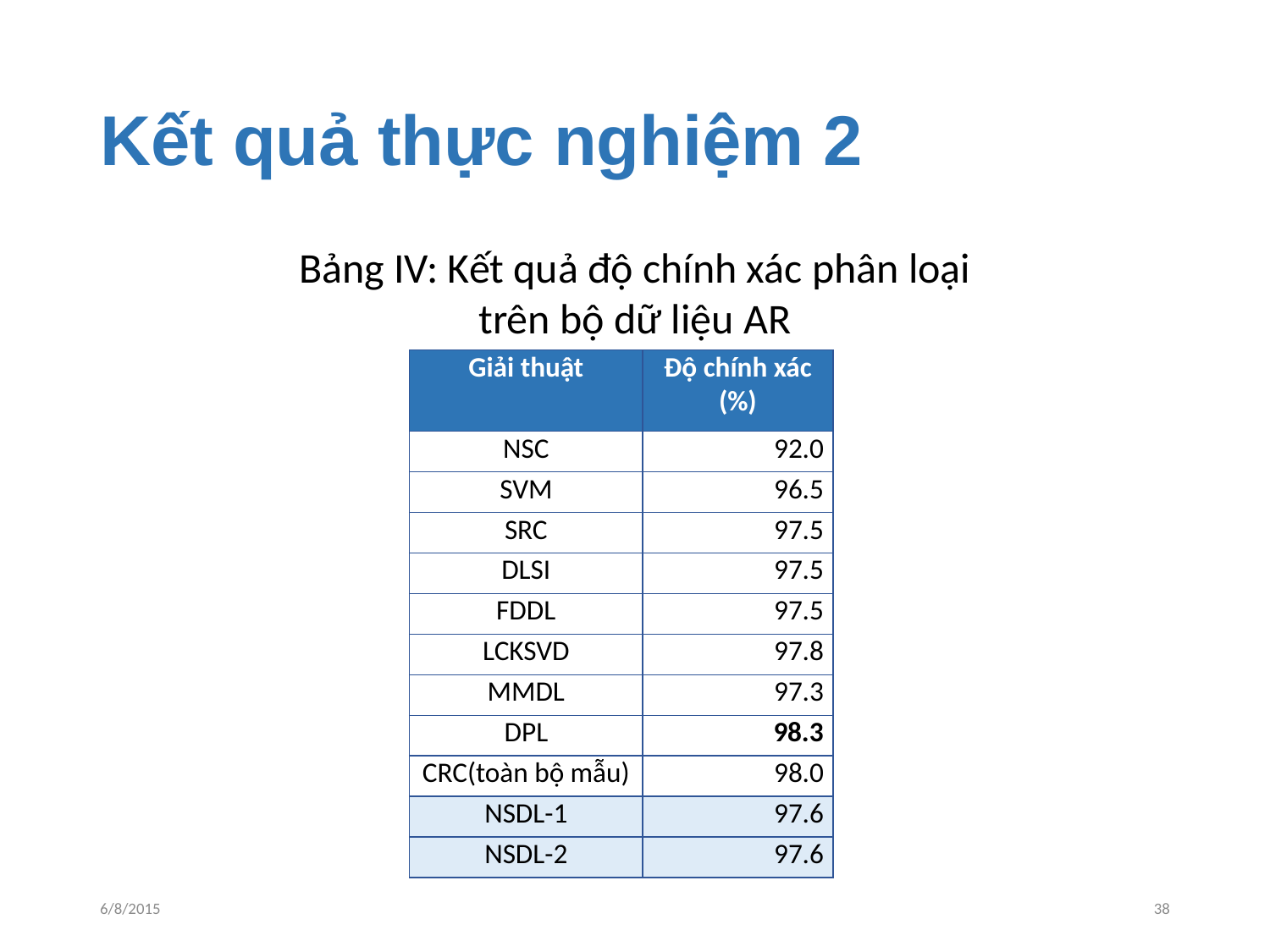

# Kết quả thực nghiệm 2
Bảng IV: Kết quả độ chính xác phân loại
trên bộ dữ liệu AR
| Giải thuật | Độ chính xác (%) |
| --- | --- |
| NSC | 92.0 |
| SVM | 96.5 |
| SRC | 97.5 |
| DLSI | 97.5 |
| FDDL | 97.5 |
| LCKSVD | 97.8 |
| MMDL | 97.3 |
| DPL | 98.3 |
| CRC(toàn bộ mẫu) | 98.0 |
| NSDL-1 | 97.6 |
| NSDL-2 | 97.6 |
6/8/2015
38